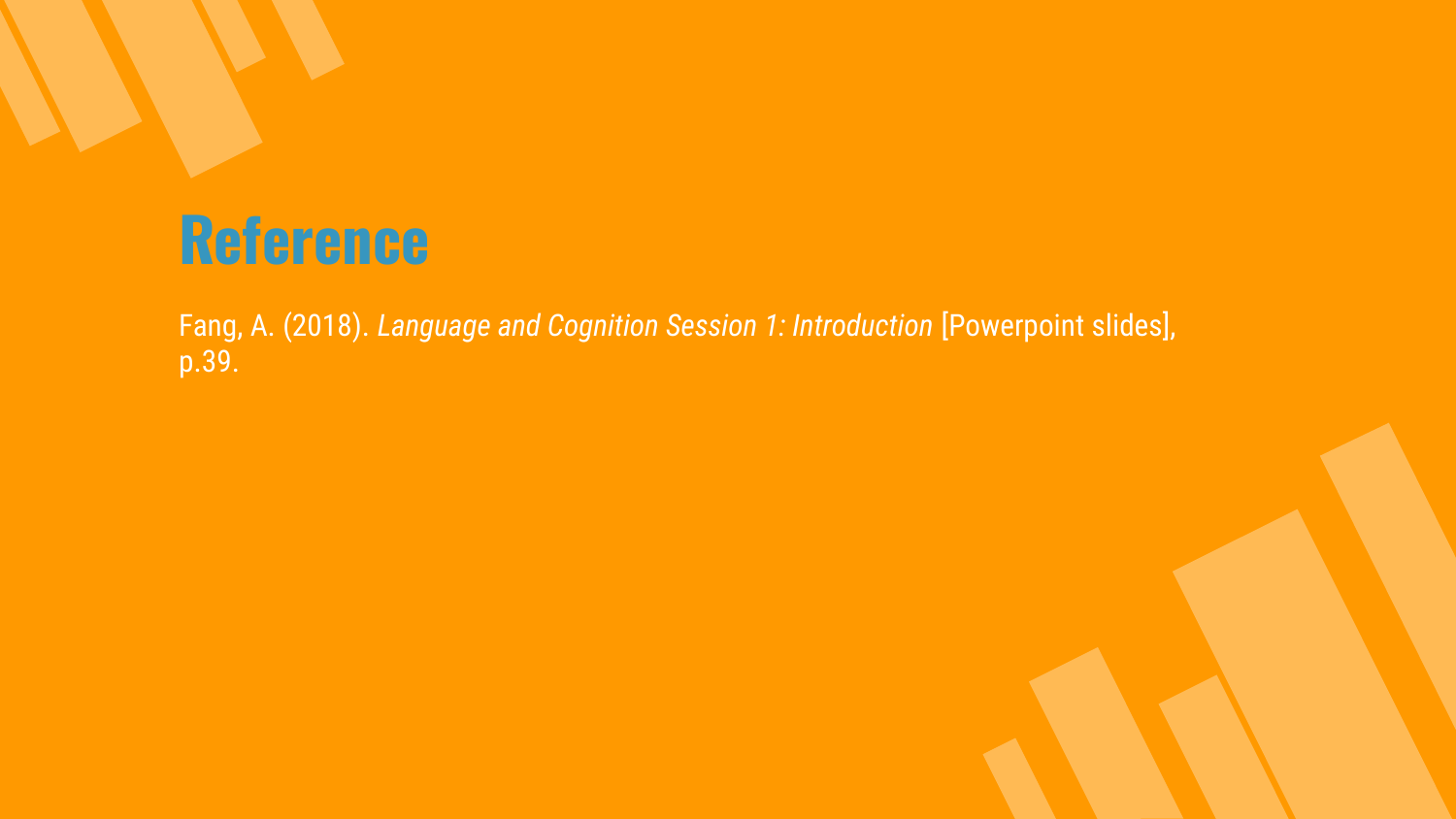

Reference
Fang, A. (2018). Language and Cognition Session 1: Introduction [Powerpoint slides], p.39.